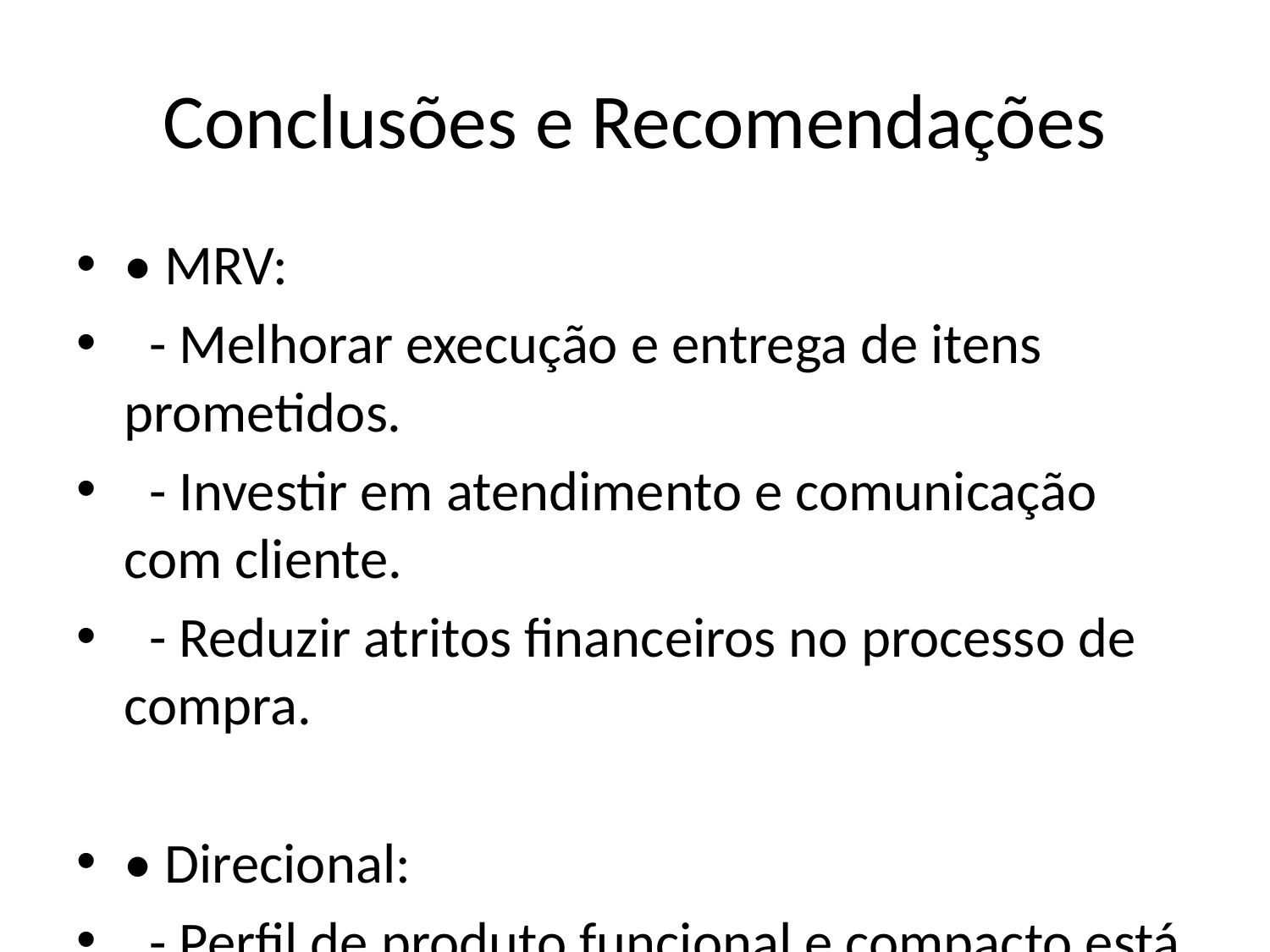

# Conclusões e Recomendações
• MRV:
  - Melhorar execução e entrega de itens prometidos.
  - Investir em atendimento e comunicação com cliente.
  - Reduzir atritos financeiros no processo de compra.

• Direcional:
  - Perfil de produto funcional e compacto está bem definido.
  - Oportunidade de reforçar itens de lazer e diferenciação em novos empreendimentos.